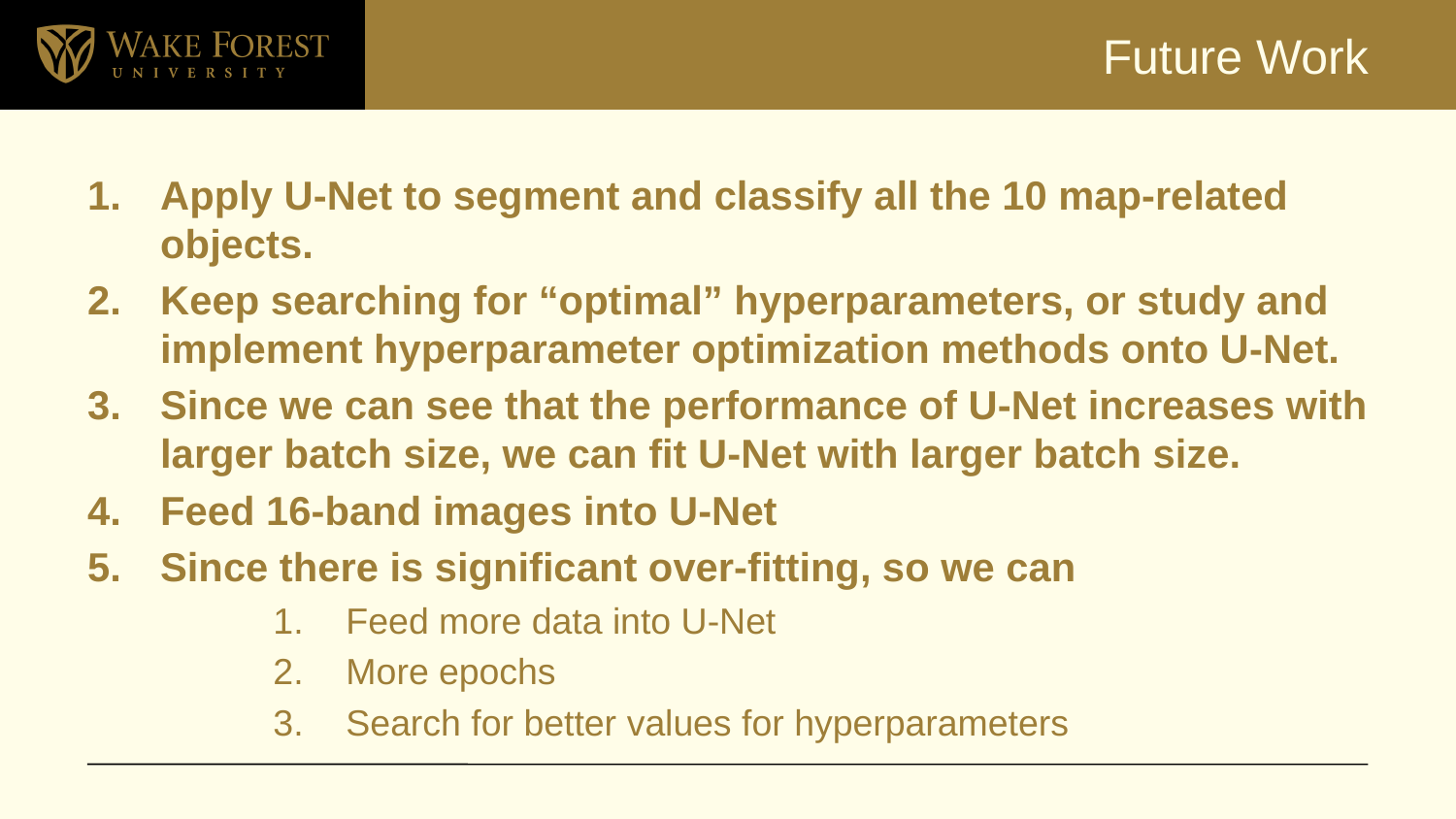

# Future Work
Apply U-Net to segment and classify all the 10 map-related objects.
Keep searching for “optimal” hyperparameters, or study and implement hyperparameter optimization methods onto U-Net.
Since we can see that the performance of U-Net increases with larger batch size, we can fit U-Net with larger batch size.
Feed 16-band images into U-Net
Since there is significant over-fitting, so we can
Feed more data into U-Net
More epochs
Search for better values for hyperparameters